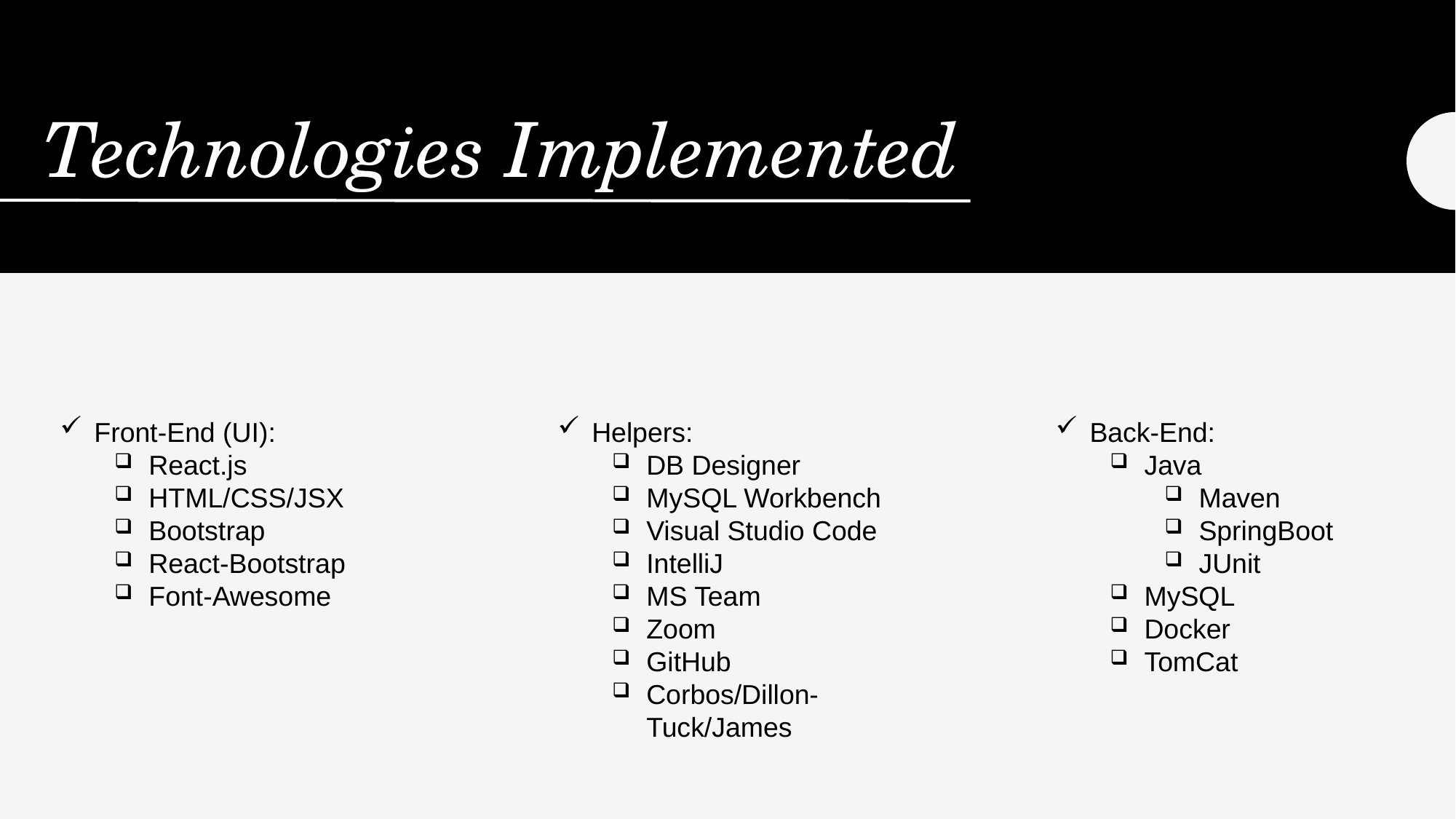

# Technologies Implemented

Front-End (UI):
React.js
HTML/CSS/JSX
Bootstrap
React-Bootstrap
Font-Awesome
Helpers:
DB Designer
MySQL Workbench
Visual Studio Code
IntelliJ
MS Team
Zoom
GitHub
Corbos/Dillon-Tuck/James
Back-End:
Java
Maven
SpringBoot
JUnit
MySQL
Docker
TomCat